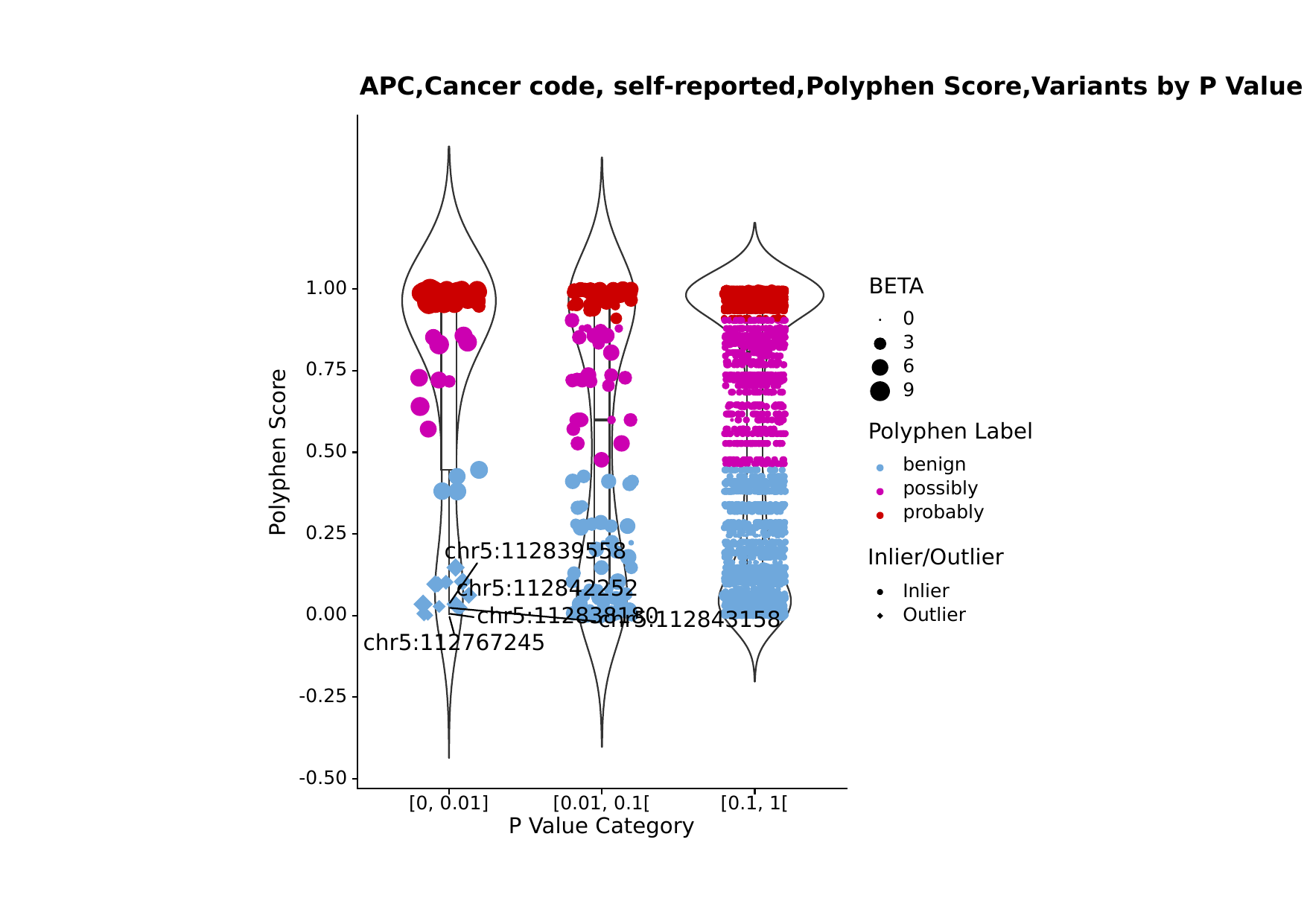

APC,Cancer code, self-reported,Polyphen Score,Variants by P Value Category

BETA

1.00

0

3

6

0.75

9

Polyphen Label

Polyphen Score
0.50

benign

possibly

probably

0.25

chr5:112839558

Inlier/Outlier

chr5:112842252

Inlier

chr5:112838180

Outlier
0.00

chr5:112843158

chr5:112767245
-0.25

-0.50

[0, 0.01]
[0.01, 0.1[
[0.1, 1[
P Value Category